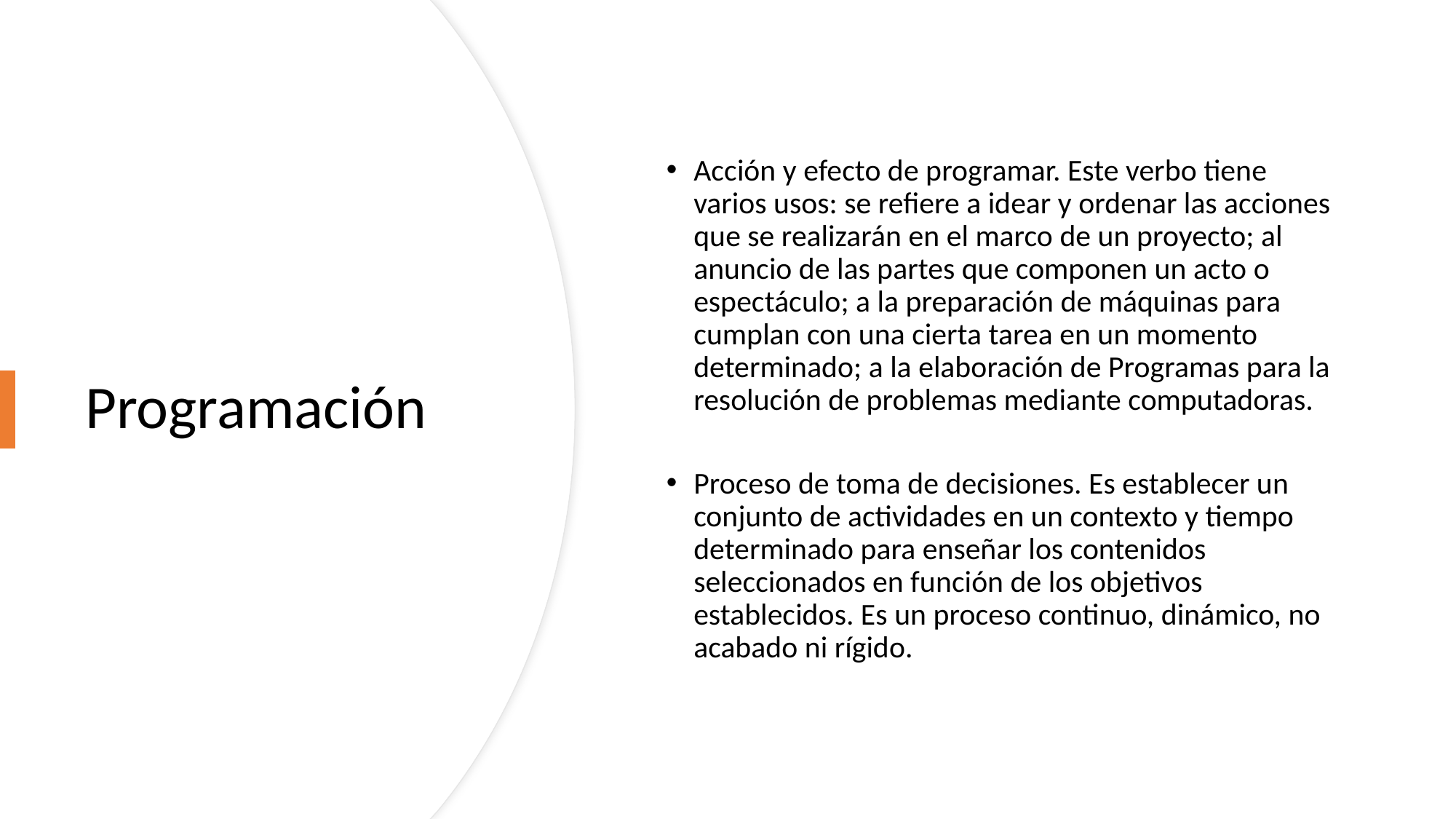

Acción y efecto de programar. Este verbo tiene varios usos: se refiere a idear y ordenar las acciones que se realizarán en el marco de un proyecto; al anuncio de las partes que componen un acto o espectáculo; a la preparación de máquinas para cumplan con una cierta tarea en un momento determinado; a la elaboración de Programas para la resolución de problemas mediante computadoras.

Proceso de toma de decisiones. Es establecer un conjunto de actividades en un contexto y tiempo determinado para enseñar los contenidos seleccionados en función de los objetivos establecidos. Es un proceso continuo, dinámico, no acabado ni rígido.
# Programación